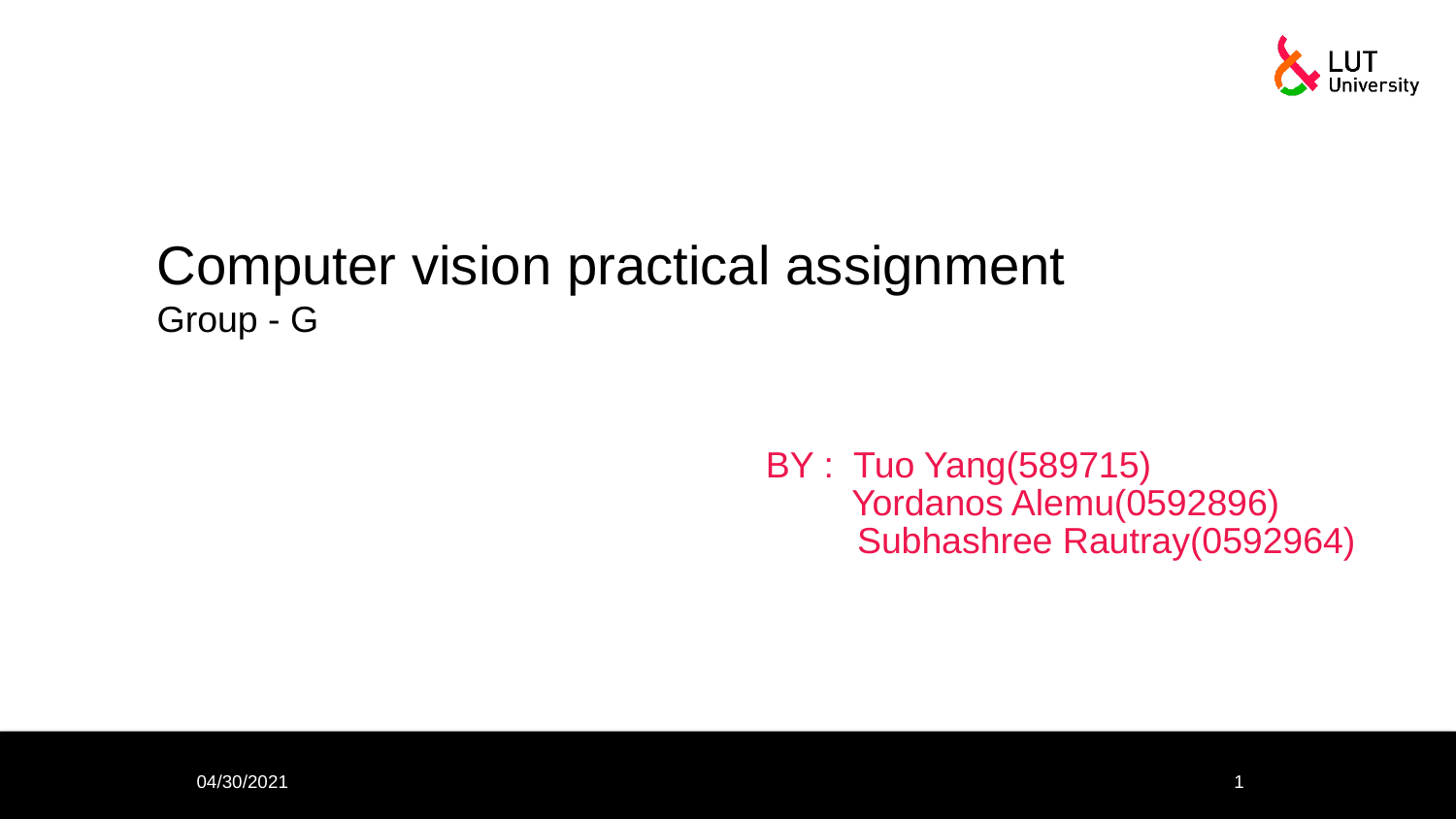

# Computer vision practical assignment Group - G
BY :  Tuo Yang(589715)
                     Yordanos Alemu(0592896)
                             Subhashree Rautray(0592964)
04/30/2021
1